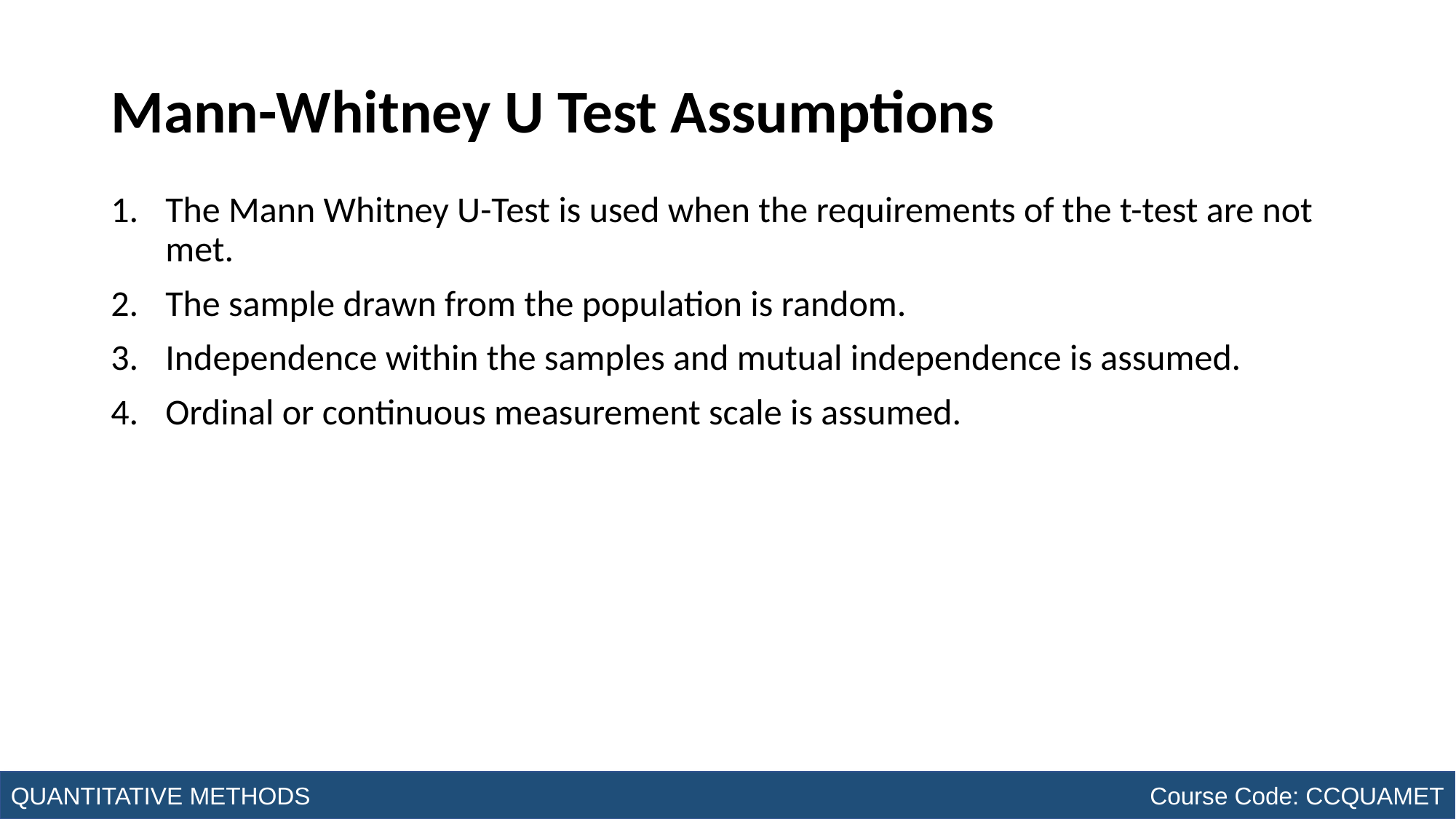

# Mann-Whitney U Test Assumptions
The Mann Whitney U-Test is used when the requirements of the t-test are not met.
The sample drawn from the population is random.
Independence within the samples and mutual independence is assumed.
Ordinal or continuous measurement scale is assumed.

Joseph Marvin R. Imperial
QUANTITATIVE METHODS
NU College of Computing and Information Technologies
Course Code: CCQUAMET